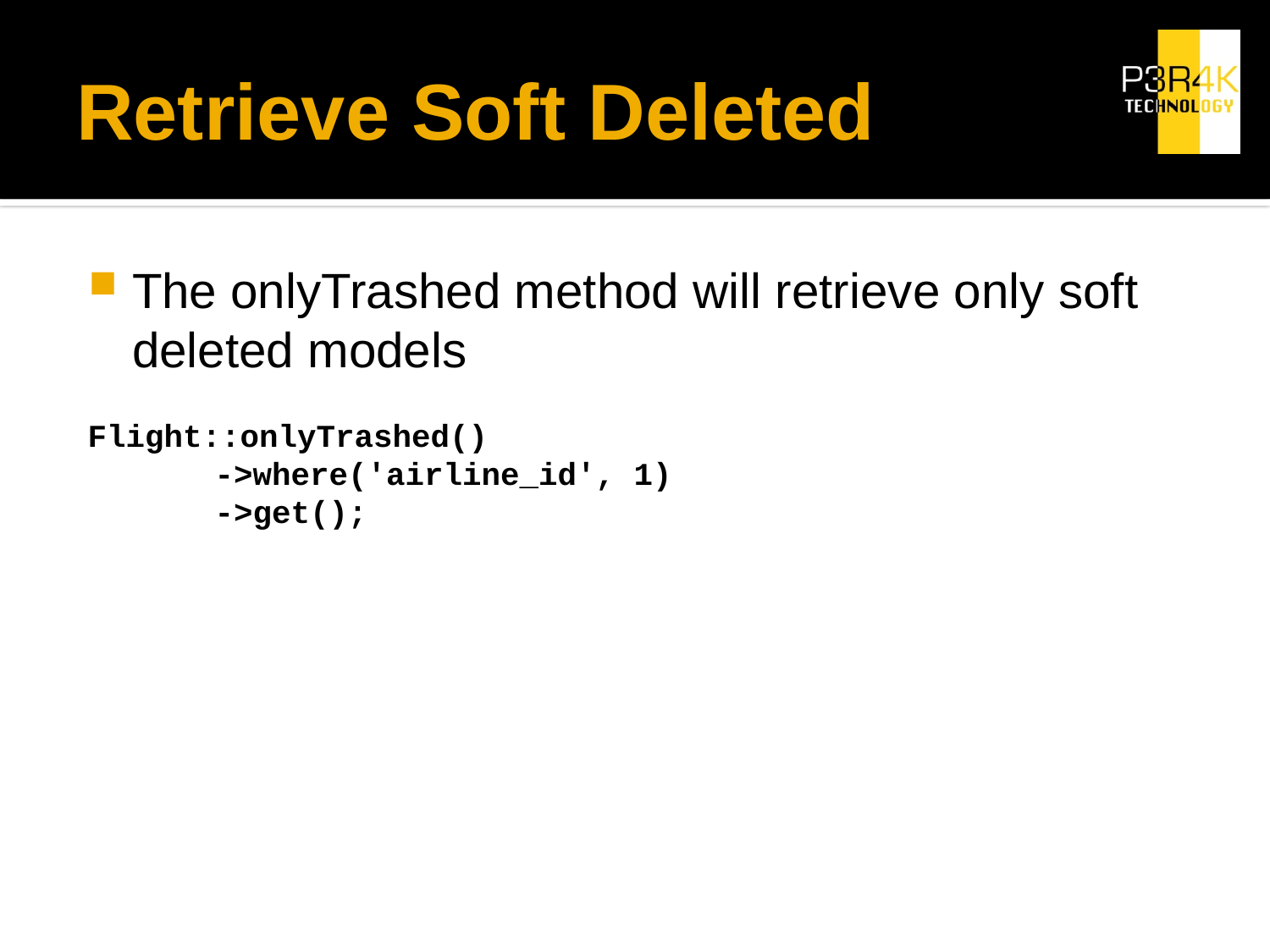

# Retrieve Soft Deleted
The onlyTrashed method will retrieve only soft deleted models

Flight::onlyTrashed()
	->where('airline_id', 1)
	->get();